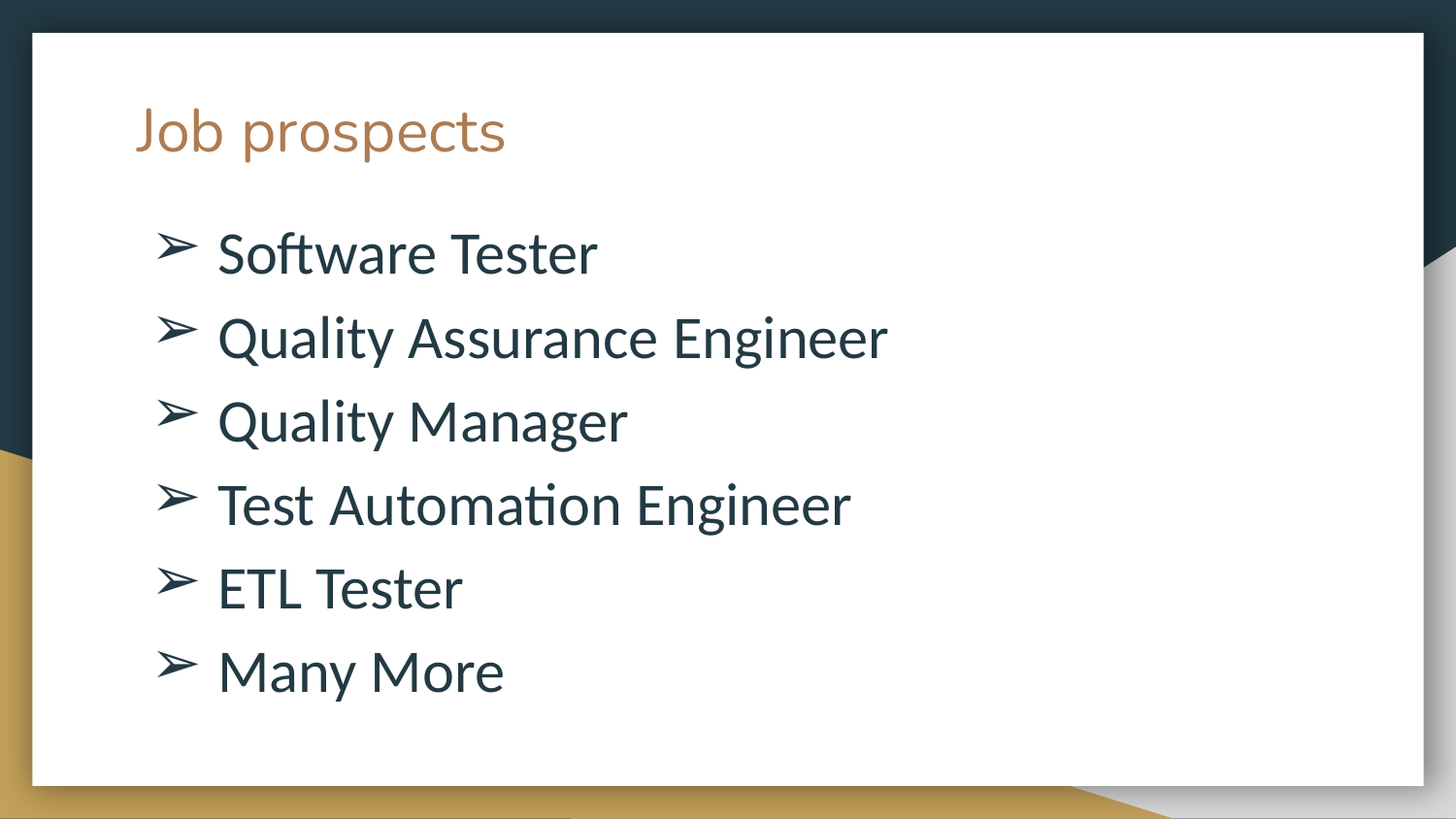

# Job prospects
Software Tester
Quality Assurance Engineer
Quality Manager
Test Automation Engineer
ETL Tester
Many More